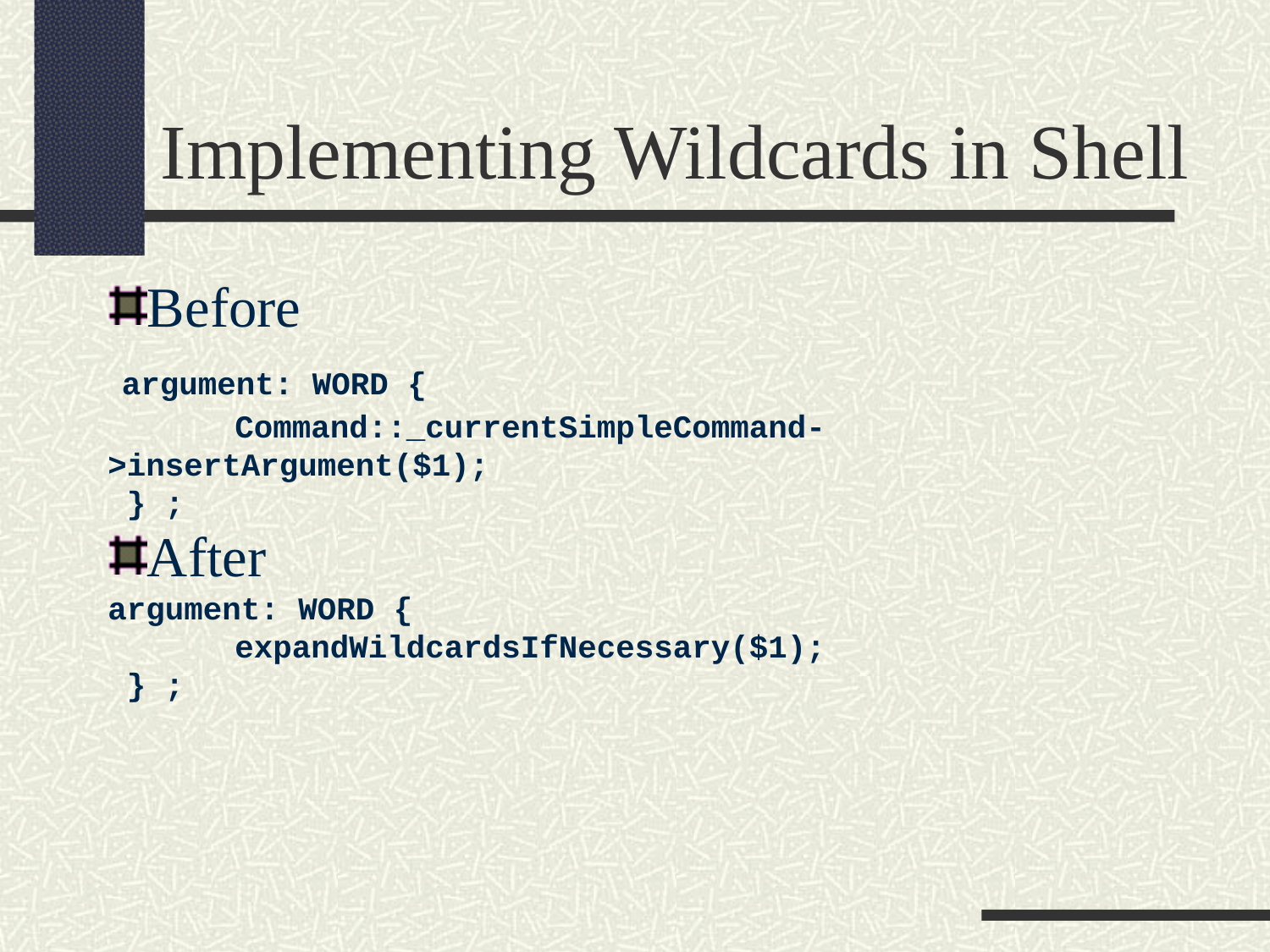

Implementing Wildcards in Shell
Before
 argument: WORD {
	Command::_currentSimpleCommand->insertArgument($1);
 } ;
After
argument: WORD {
	expandWildcardsIfNecessary($1);
 } ;